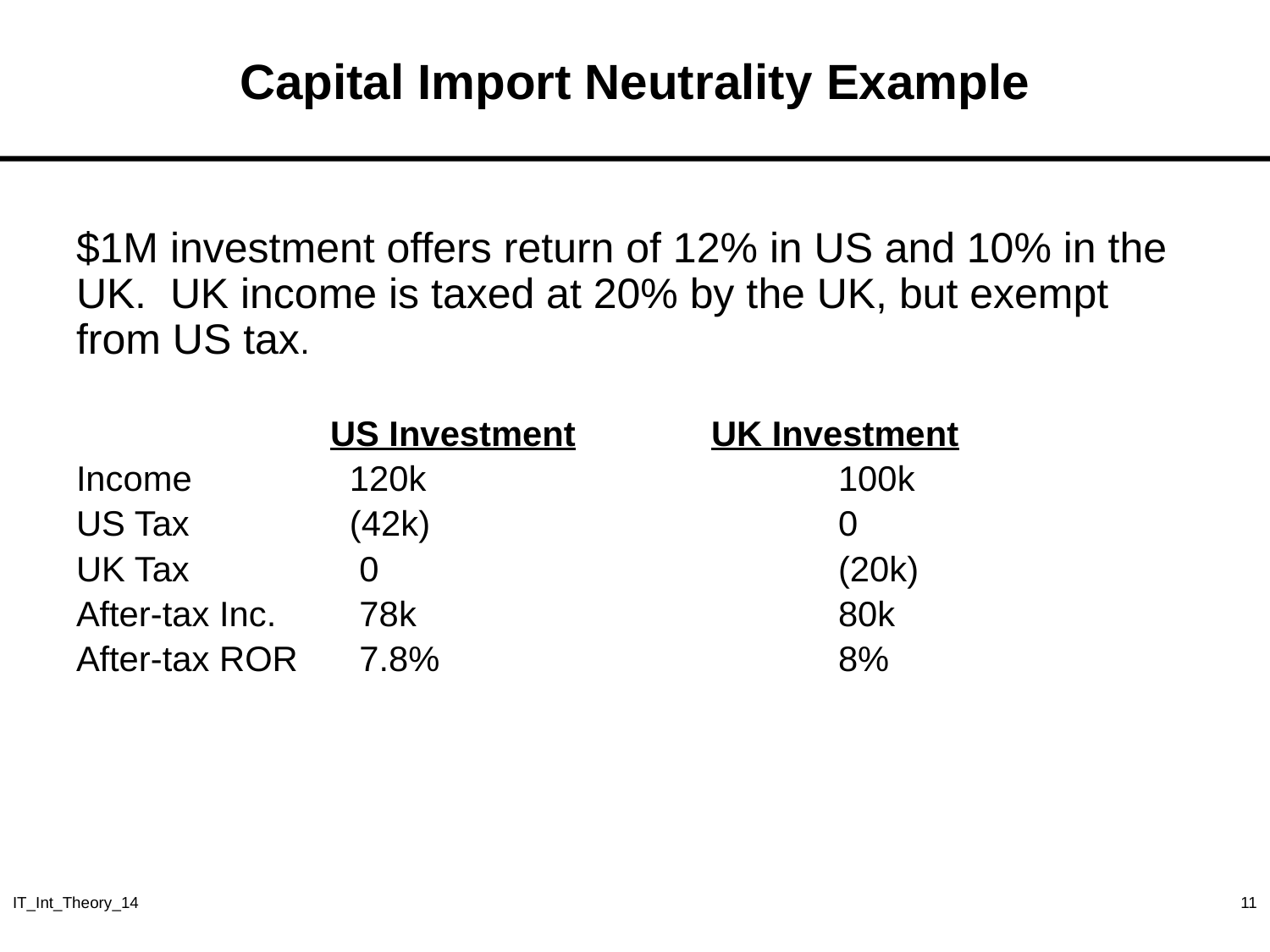

# Capital Import Neutrality Example

$1M investment offers return of 12% in US and 10% in the UK.  UK income is taxed at 20% by the UK, but exempt from US tax.

		US Investment		UK Investment
Income		  120k				100k
US Tax		  (42k)				0
UK Tax	   	   0 		  		(20k)
After-tax Inc.	   78k				80k
After-tax ROR	   7.8%				8%
IT_Int_Theory_14
11